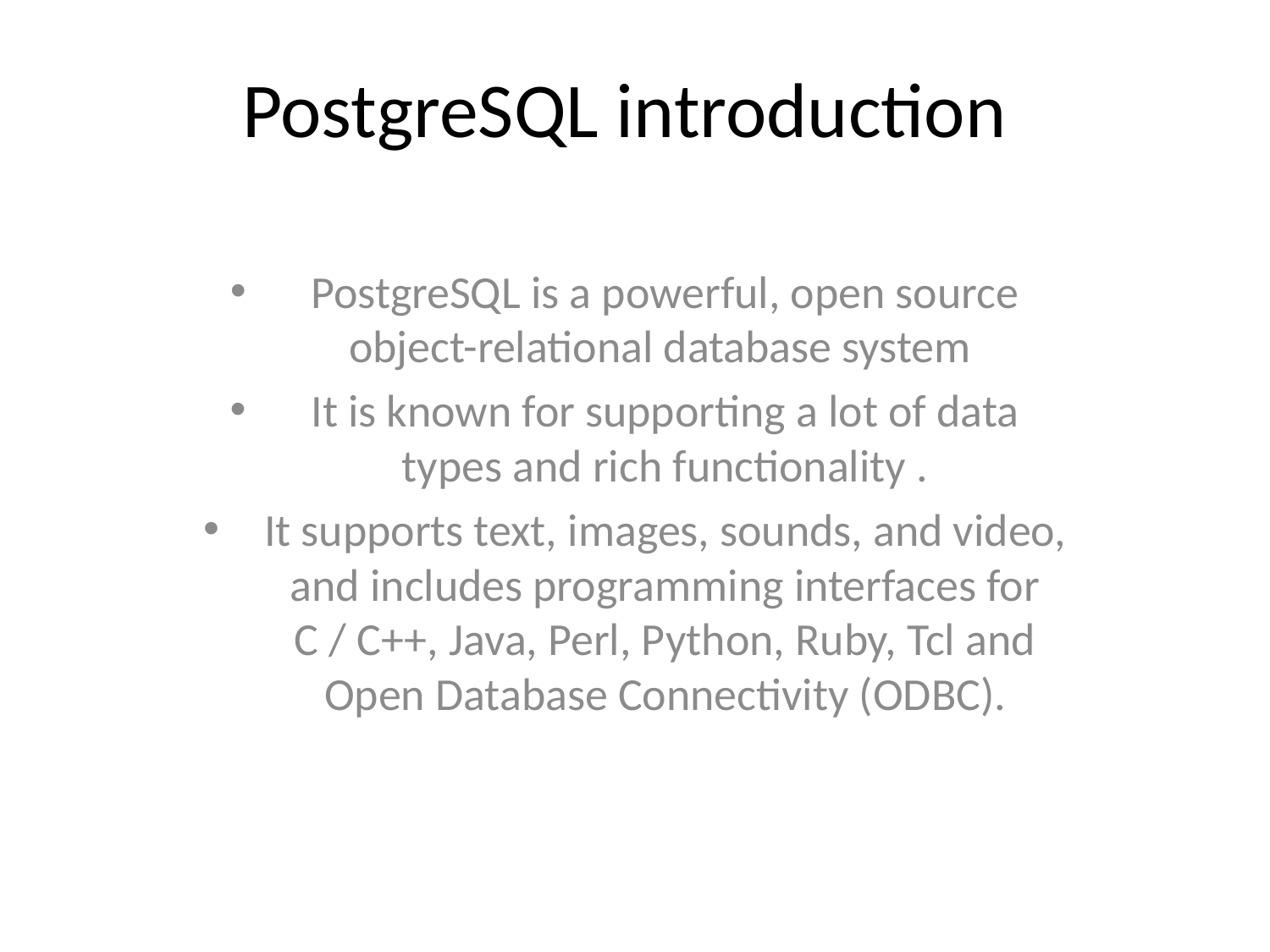

# PostgreSQL introduction
PostgreSQL is a powerful, open source object-relational database system
It is known for supporting a lot of data types and rich functionality .
It supports text, images, sounds, and video, and includes programming interfaces for C / C++, Java, Perl, Python, Ruby, Tcl and Open Database Connectivity (ODBC).